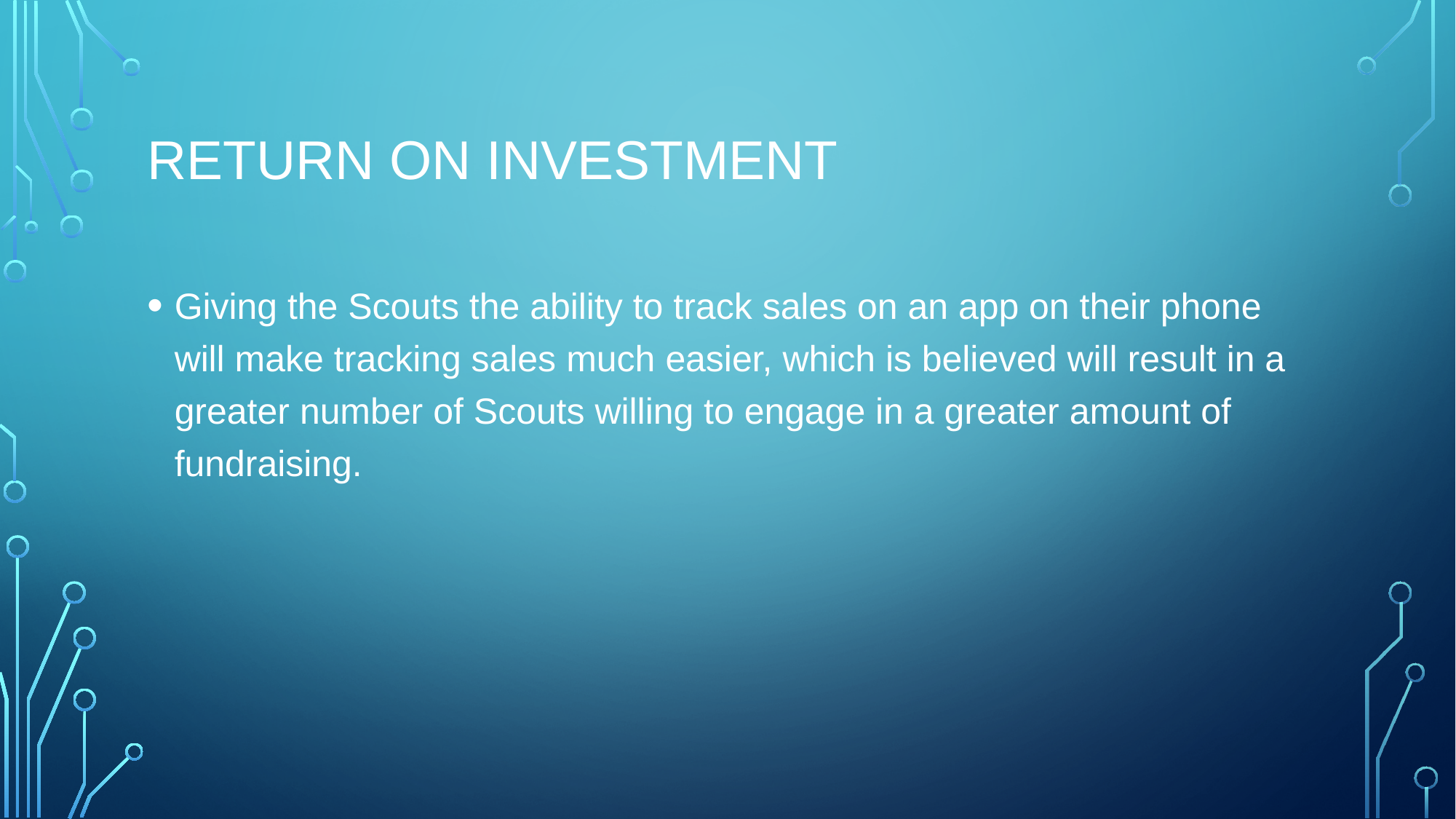

# Return on investment
Giving the Scouts the ability to track sales on an app on their phone will make tracking sales much easier, which is believed will result in a greater number of Scouts willing to engage in a greater amount of fundraising.